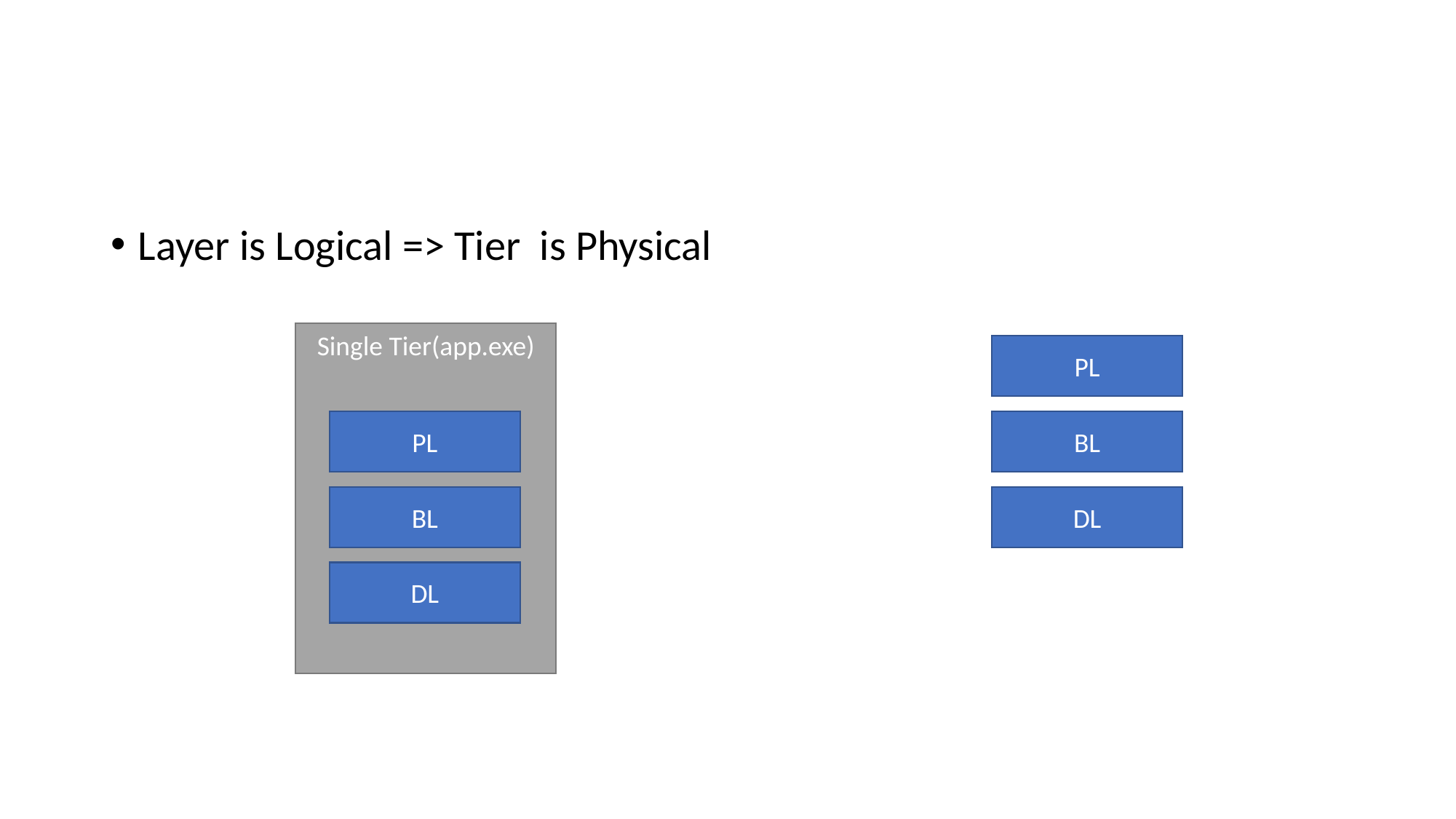

#
Layer is Logical => Tier  is Physical

Single Tier(app.exe)
PL
BL
PL
BL
DL
DL